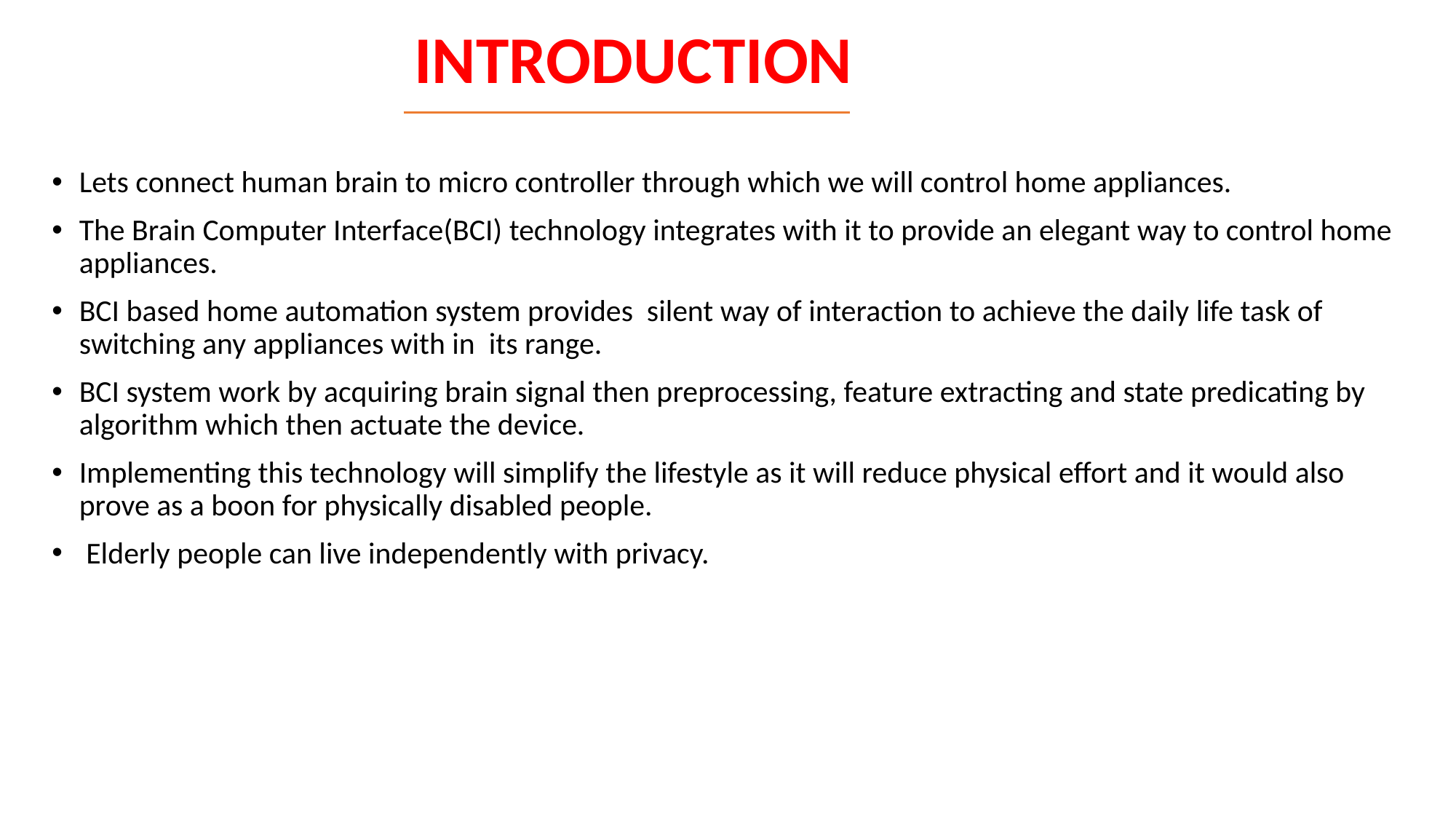

# INTRODUCTION
Lets connect human brain to micro controller through which we will control home appliances.
The Brain Computer Interface(BCI) technology integrates with it to provide an elegant way to control home appliances.
BCI based home automation system provides  silent way of interaction to achieve the daily life task of switching any appliances with in  its range.
BCI system work by acquiring brain signal then preprocessing, feature extracting and state predicating by algorithm which then actuate the device.
Implementing this technology will simplify the lifestyle as it will reduce physical effort and it would also prove as a boon for physically disabled people.
 Elderly people can live independently with privacy.
HOME AUTOMATION USING BRAIN COMPUTER INTERFACE